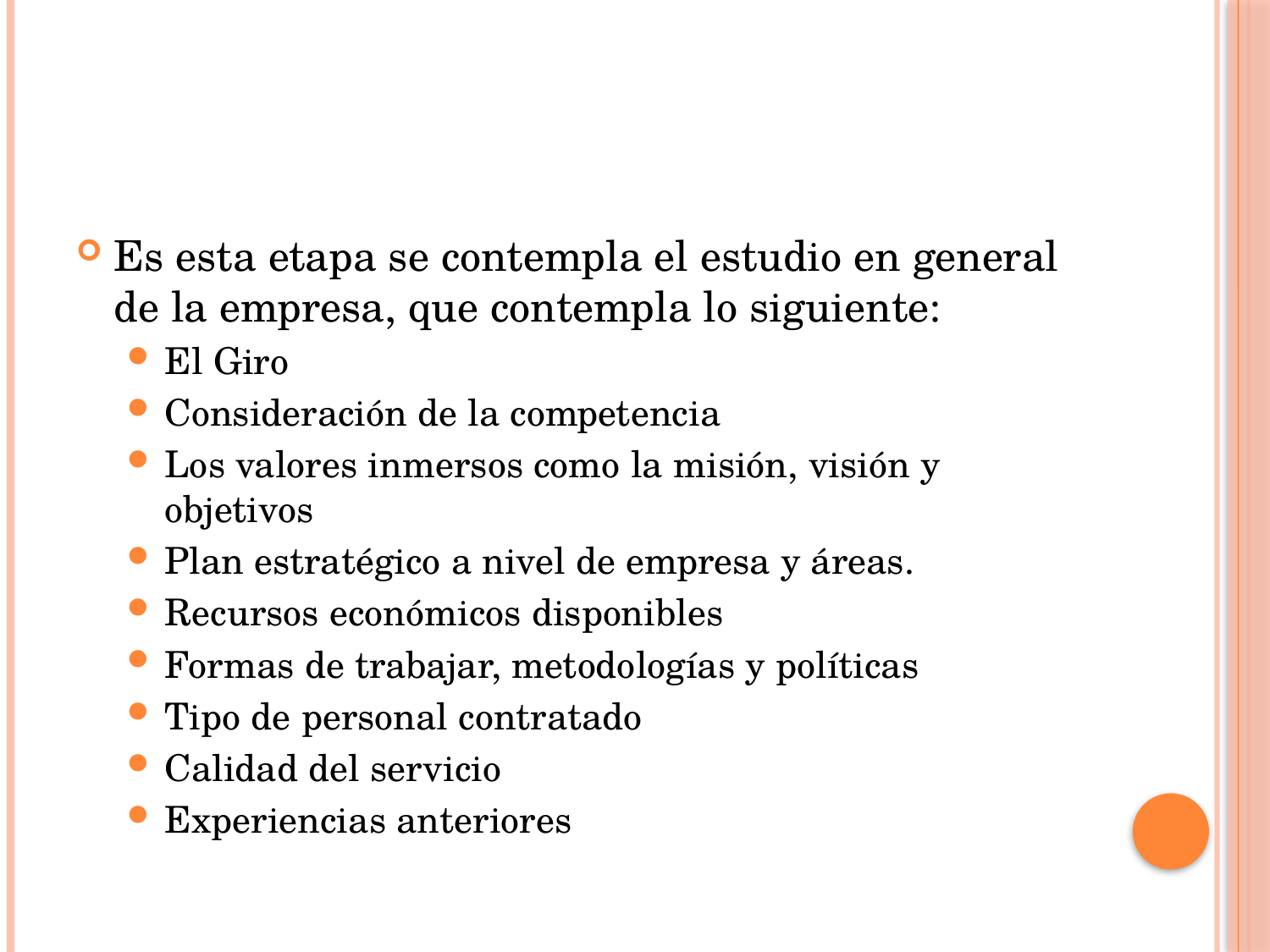

#
Es esta etapa se contempla el estudio en general de la empresa, que contempla lo siguiente:
El Giro
Consideración de la competencia
Los valores inmersos como la misión, visión y objetivos
Plan estratégico a nivel de empresa y áreas.
Recursos económicos disponibles
Formas de trabajar, metodologías y políticas
Tipo de personal contratado
Calidad del servicio
Experiencias anteriores